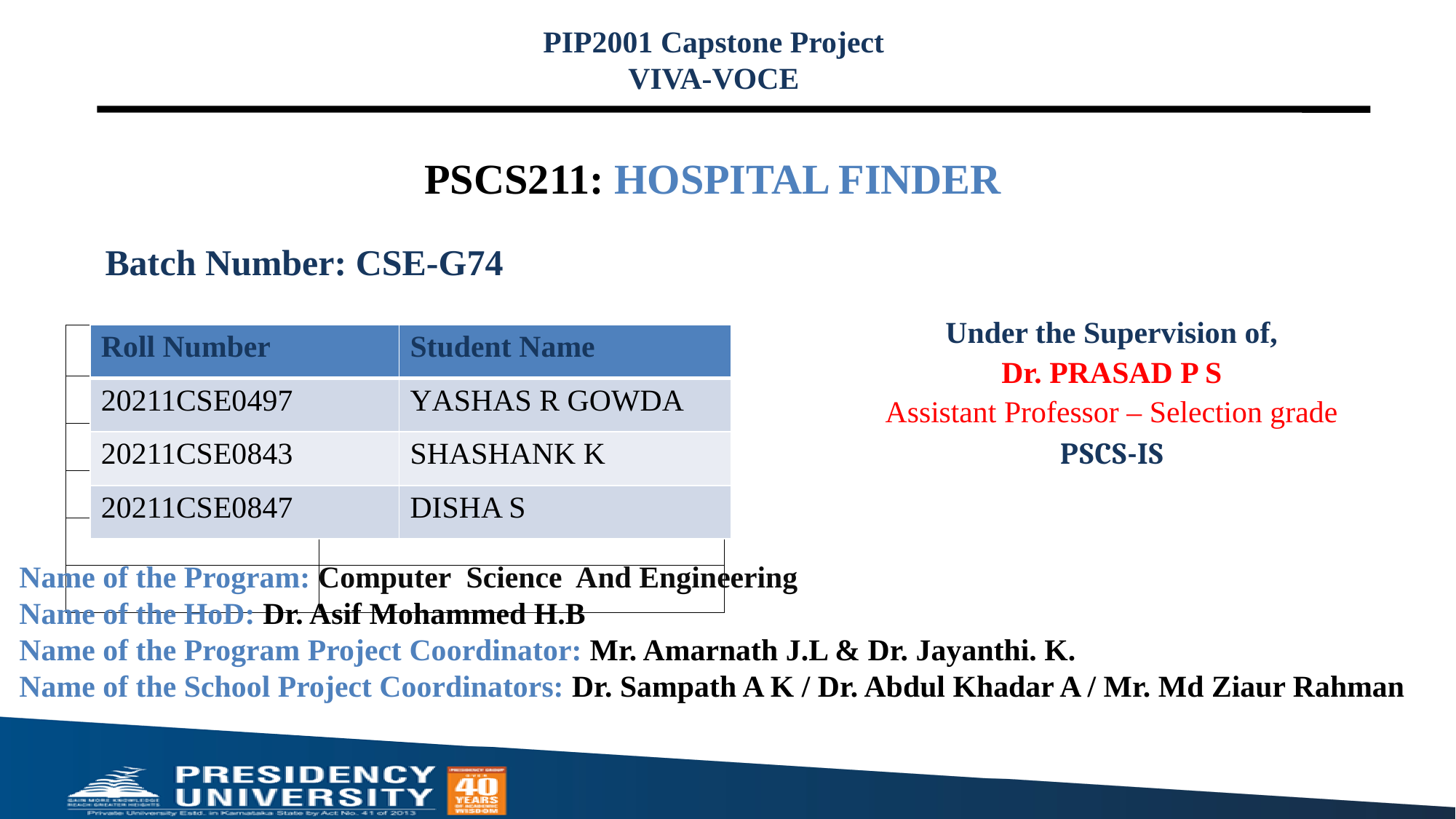

PIP2001 Capstone Project
VIVA-VOCE
# PSCS211: HOSPITAL FINDER
Batch Number: CSE-G74

Under the Supervision of,
Dr. PRASAD P S
Assistant Professor – Selection grade
PSCS-IS
| Roll Number | Student Name |
| --- | --- |
| 20211CSE0497 | YASHAS R GOWDA |
| 20211CSE0843 | SHASHANK K |
| 20211CSE0847 | DISHA S |
| Roll Number | Student Name |
| --- | --- |
|  |  |
|  |  |
|  |  |
|  |  |
|  |  |
Name of the Program: Computer  Science  And Engineering
Name of the HoD: Dr. Asif Mohammed H.B
Name of the Program Project Coordinator: Mr. Amarnath J.L & Dr. Jayanthi. K.
Name of the School Project Coordinators: Dr. Sampath A K / Dr. Abdul Khadar A / Mr. Md Ziaur Rahman